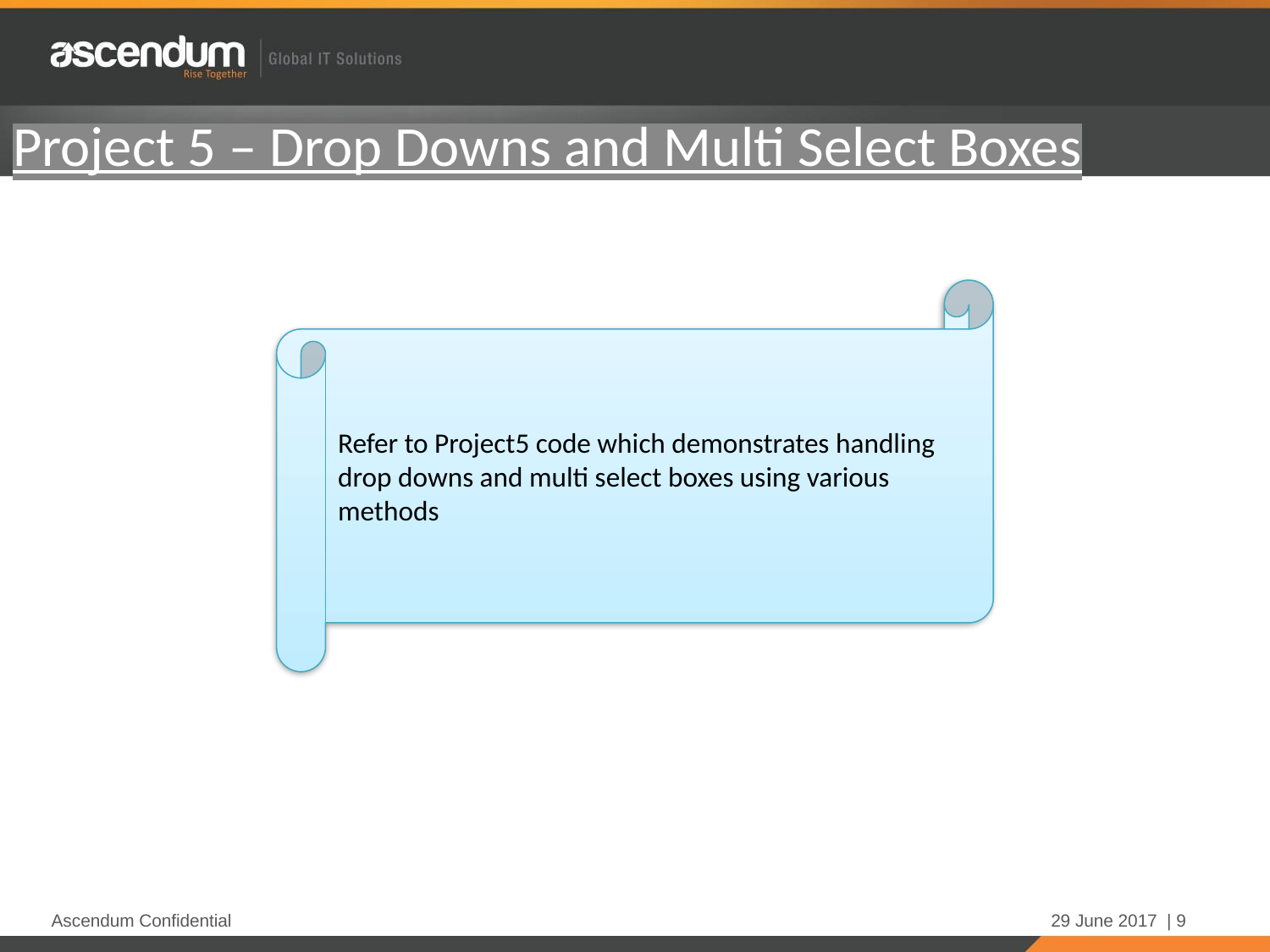

Project 5 – Drop Downs and Multi Select Boxes
Refer to Project5 code which demonstrates handling drop downs and multi select boxes using various methods